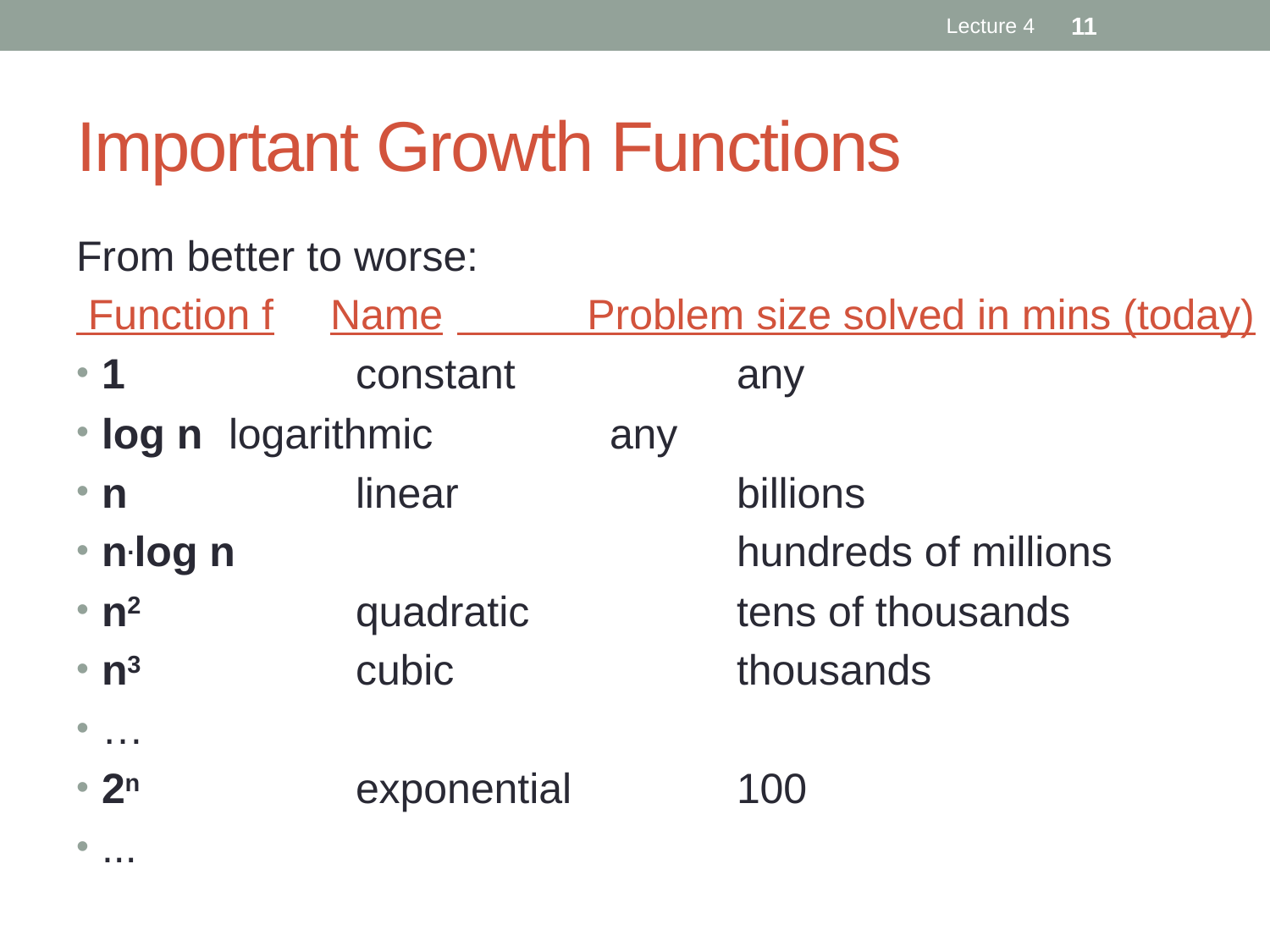

Lecture 4
11
# Important Growth Functions
From better to worse:
 Function f	Name	           Problem size solved in mins (today)
1	 	constant		any
log n 	logarithmic		any
n	 	linear			billions
n.log n				hundreds of millions
n2		quadratic		tens of thousands
n3		cubic			thousands
…
2n	 	exponential		100
...